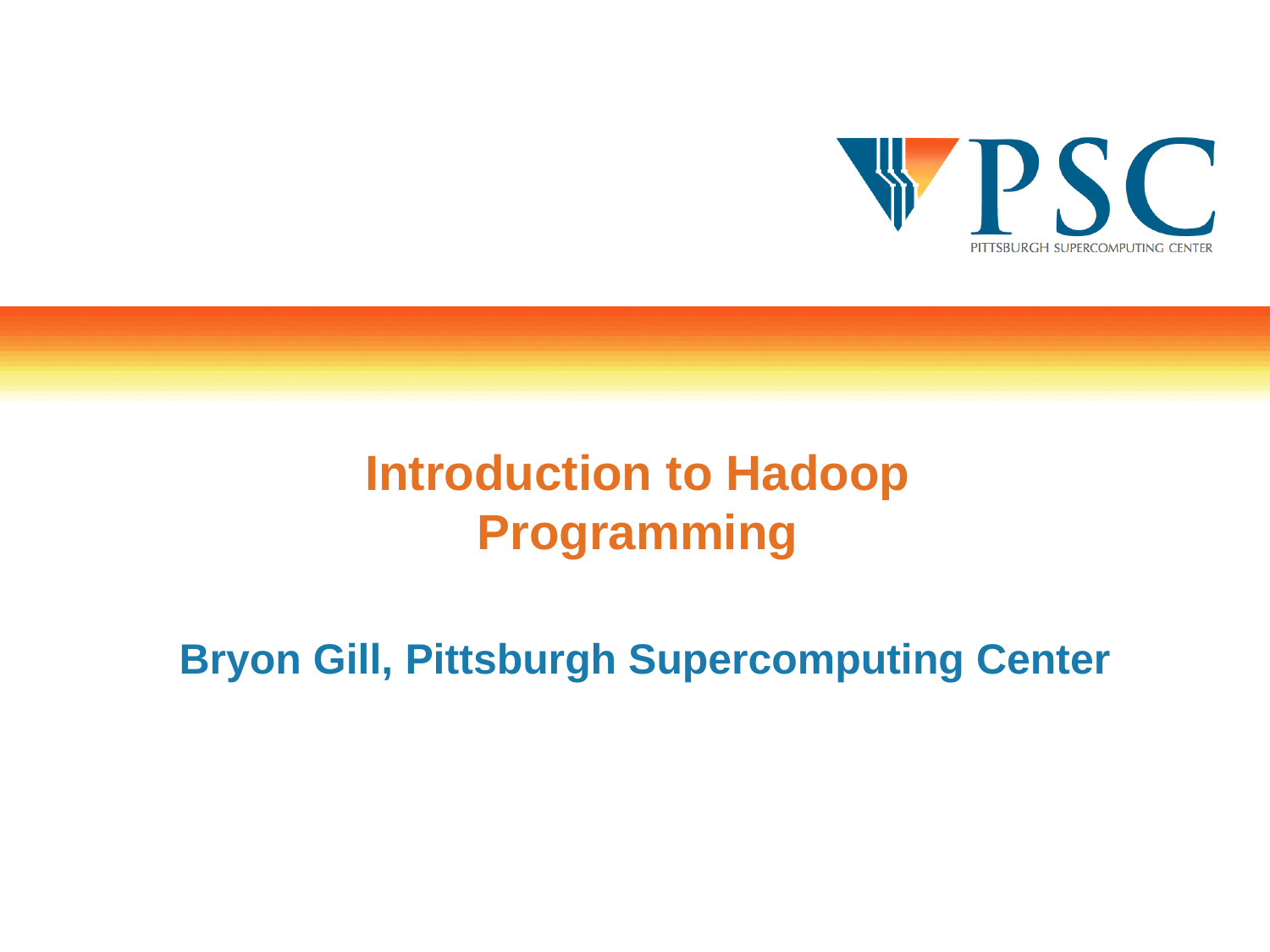

Introduction to Hadoop Programming
Bryon Gill, Pittsburgh Supercomputing Center